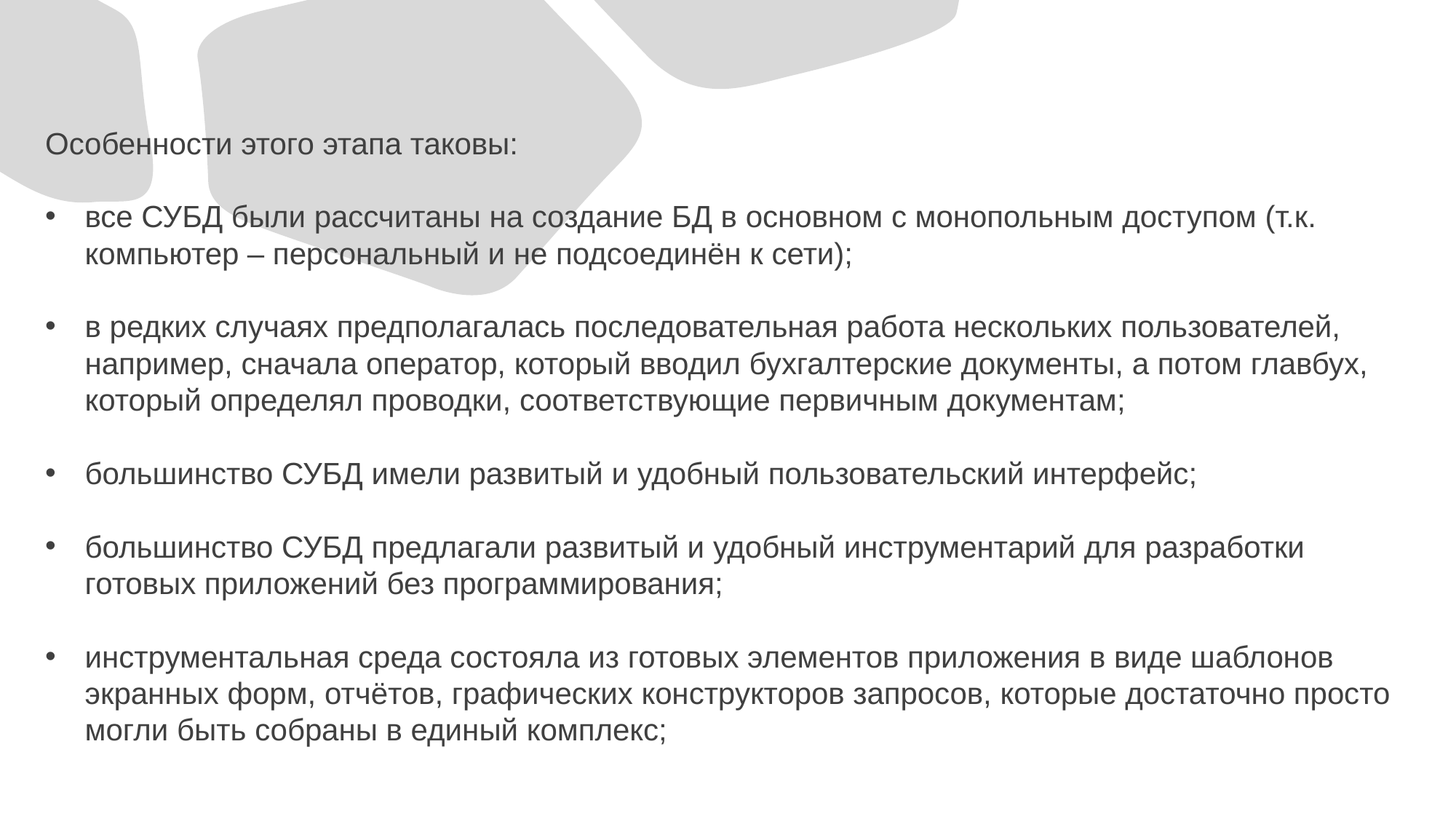

Особенности этого этапа таковы:

все СУБД были рассчитаны на создание БД в основном с монопольным доступом (т.к. компьютер – персональный и не подсоединён к сети);

в редких случаях предполагалась последовательная работа нескольких пользователей, например, сначала оператор, который вводил бухгалтерские документы, а потом главбух, который определял проводки, соответствующие первичным документам;

большинство СУБД имели развитый и удобный пользовательский интерфейс;

большинство СУБД предлагали развитый и удобный инструментарий для разработки готовых приложений без программирования;

инструментальная среда состояла из готовых элементов приложения в виде шаблонов экранных форм, отчётов, графических конструкторов запросов, которые достаточно просто могли быть собраны в единый комплекс;